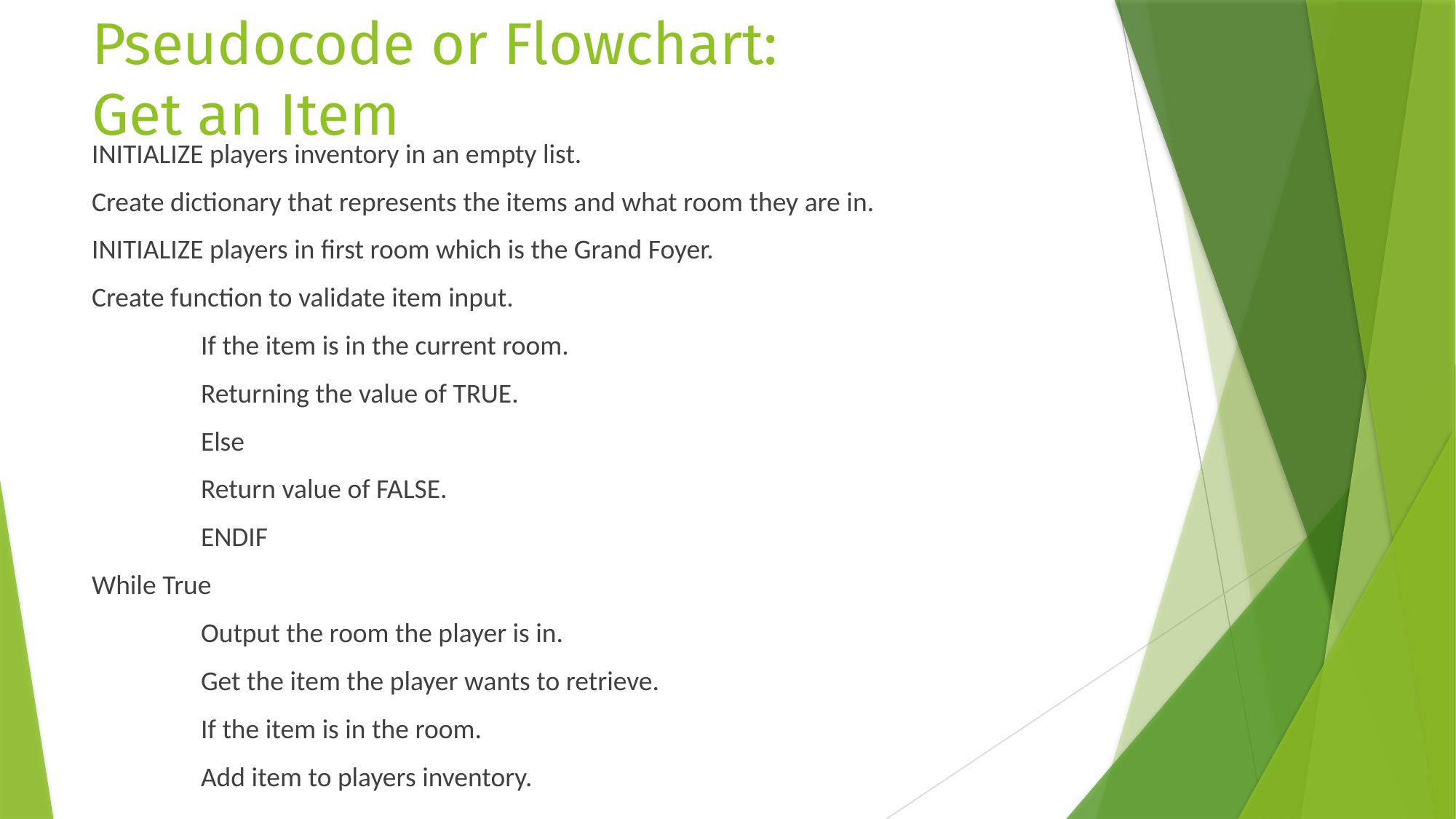

# Pseudocode or Flowchart: Get an Item
INITIALIZE players inventory in an empty list.
Create dictionary that represents the items and what room they are in.
INITIALIZE players in first room which is the Grand Foyer.
Create function to validate item input.
	If the item is in the current room.
	Returning the value of TRUE.
	Else
	Return value of FALSE.
	ENDIF
While True
	Output the room the player is in.
	Get the item the player wants to retrieve.
	If the item is in the room.
	Add item to players inventory.